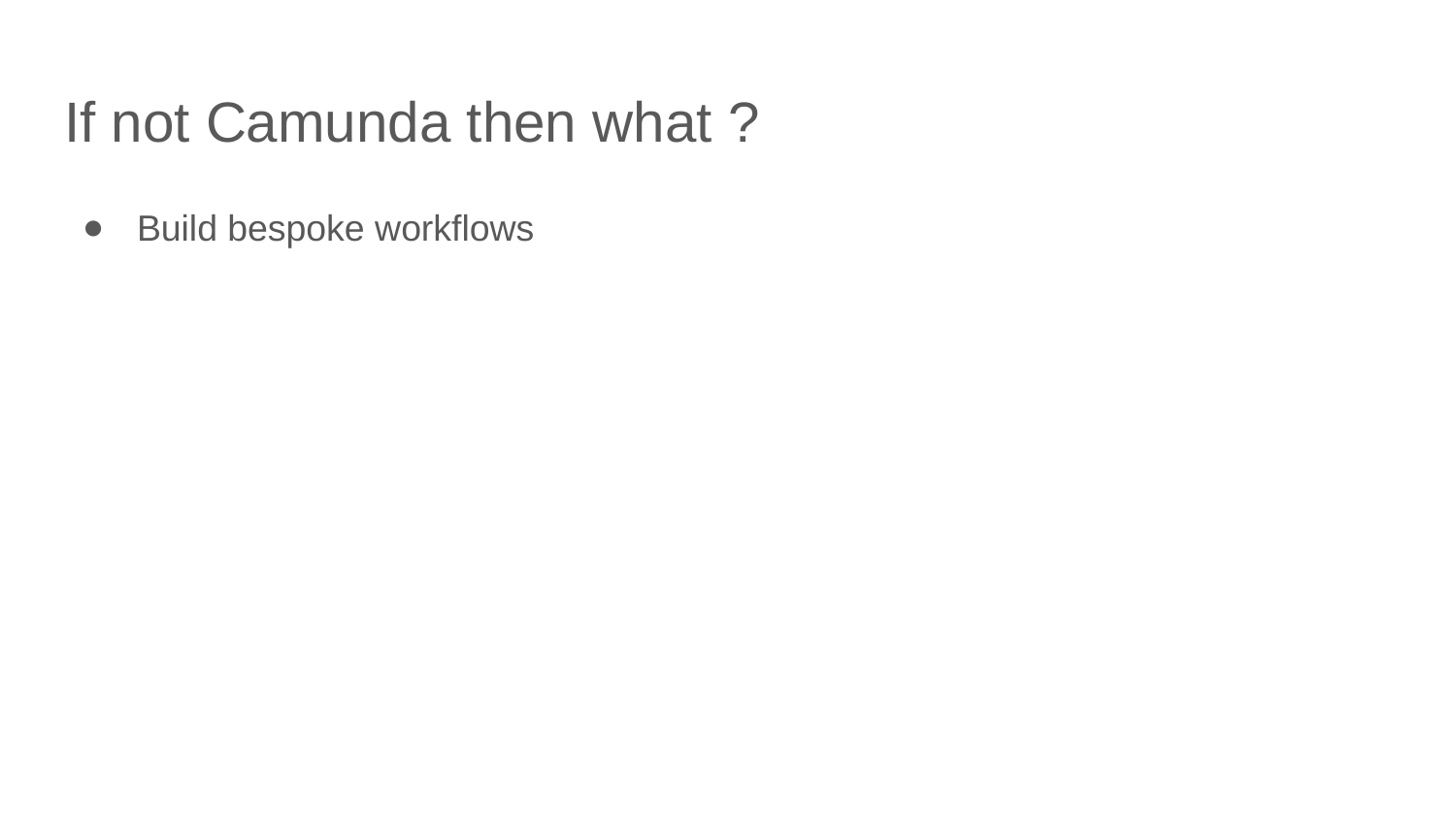

# If not Camunda then what ?

Build bespoke workflows